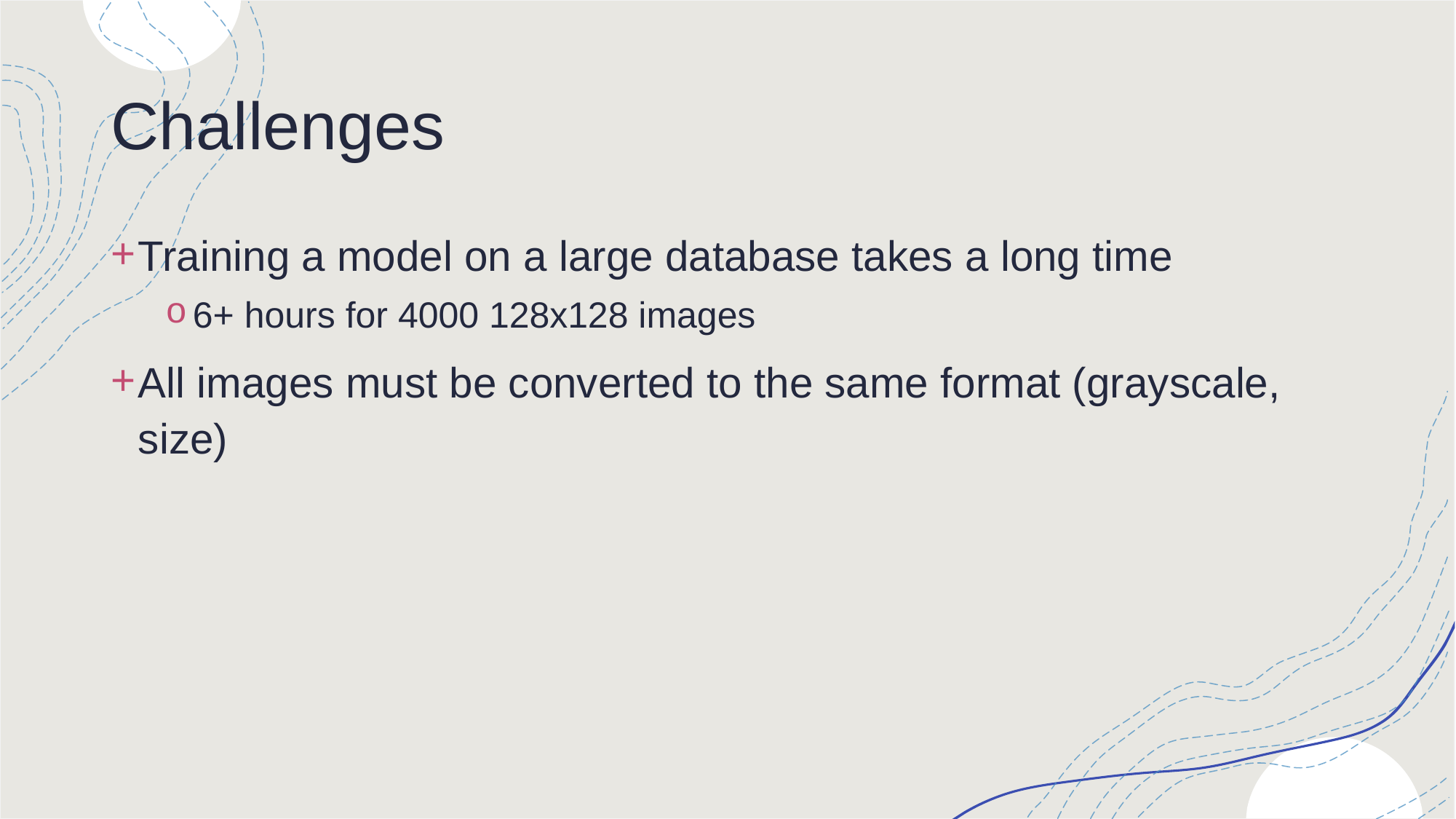

# Challenges
Training a model on a large database takes a long time
6+ hours for 4000 128x128 images
All images must be converted to the same format (grayscale, size)